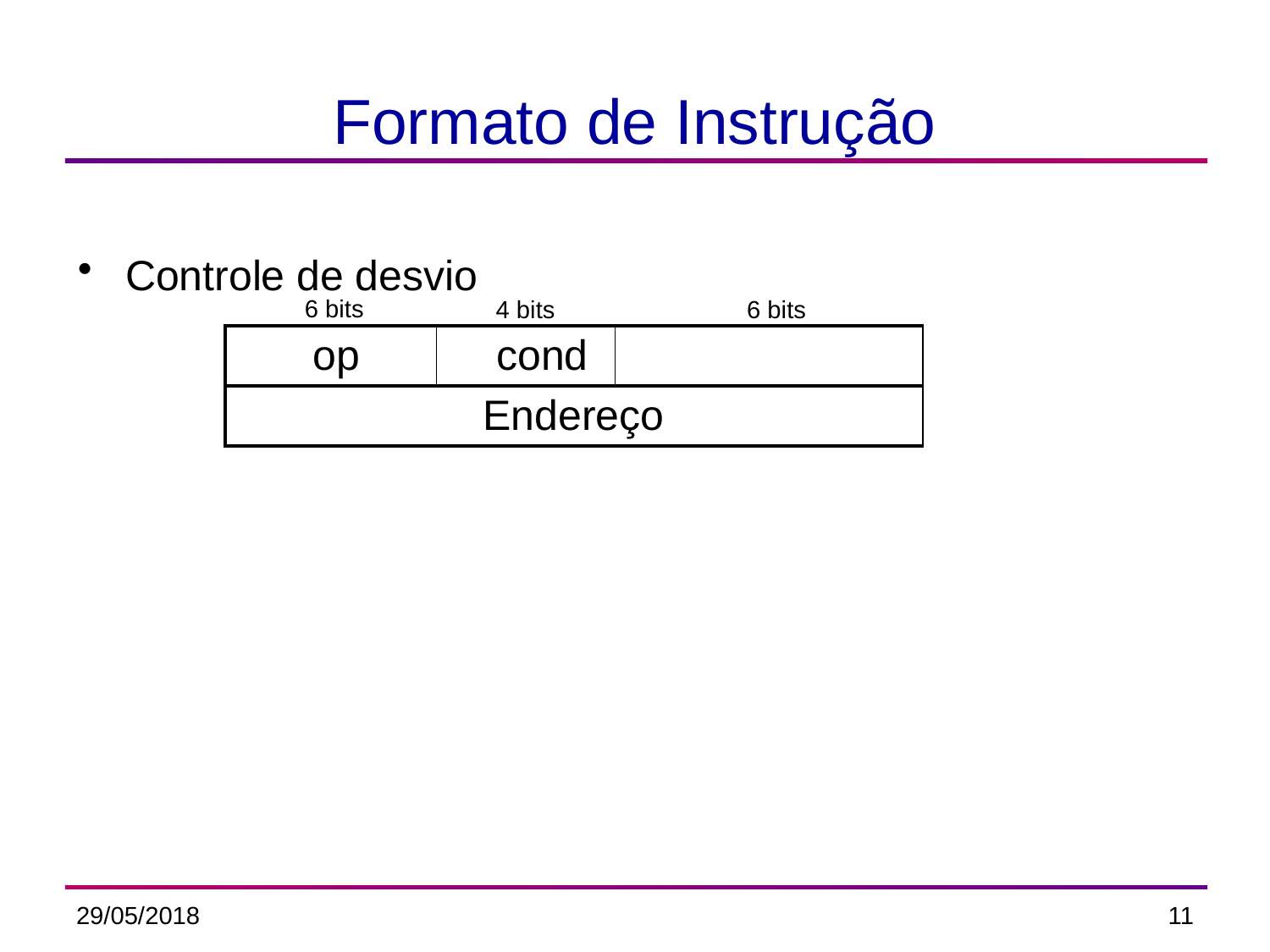

# Formato de Instrução

Controle de desvio

6 bits
4 bits
6 bits
| op | cond |  |
| --- | --- | --- |
| Endereço |  |  |
29/05/2018
11